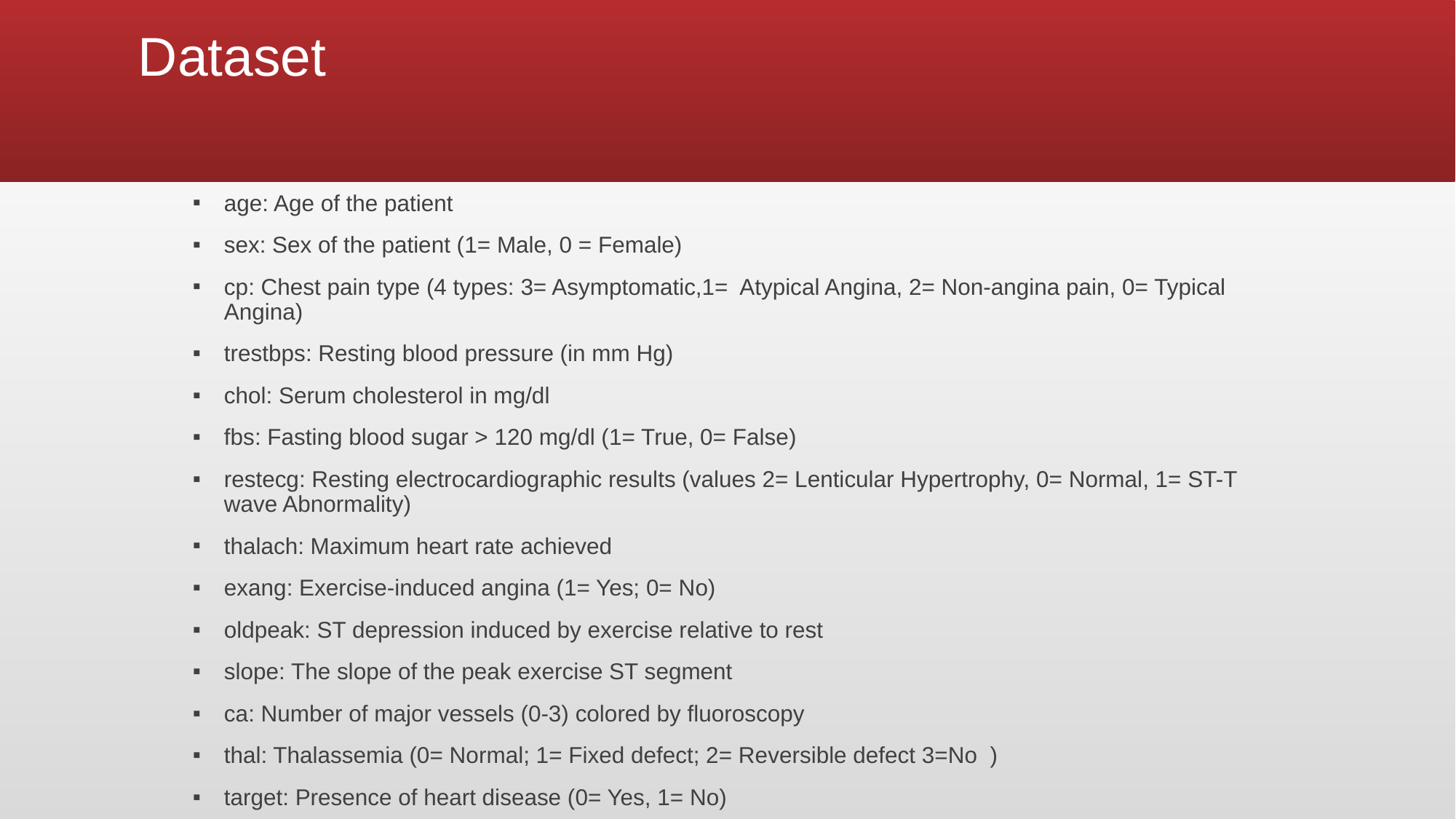

# Dataset
age: Age of the patient
sex: Sex of the patient (1= Male, 0 = Female)
cp: Chest pain type (4 types: 3= Asymptomatic,1=  Atypical Angina, 2= Non-angina pain, 0= Typical Angina)
trestbps: Resting blood pressure (in mm Hg)
chol: Serum cholesterol in mg/dl
fbs: Fasting blood sugar > 120 mg/dl (1= True, 0= False)
restecg: Resting electrocardiographic results (values 2= Lenticular Hypertrophy, 0= Normal, 1= ST-T wave Abnormality)
thalach: Maximum heart rate achieved
exang: Exercise-induced angina (1= Yes; 0= No)
oldpeak: ST depression induced by exercise relative to rest
slope: The slope of the peak exercise ST segment
ca: Number of major vessels (0-3) colored by fluoroscopy
thal: Thalassemia (0= Normal; 1= Fixed defect; 2= Reversible defect 3=No  )
target: Presence of heart disease (0= Yes, 1= No)